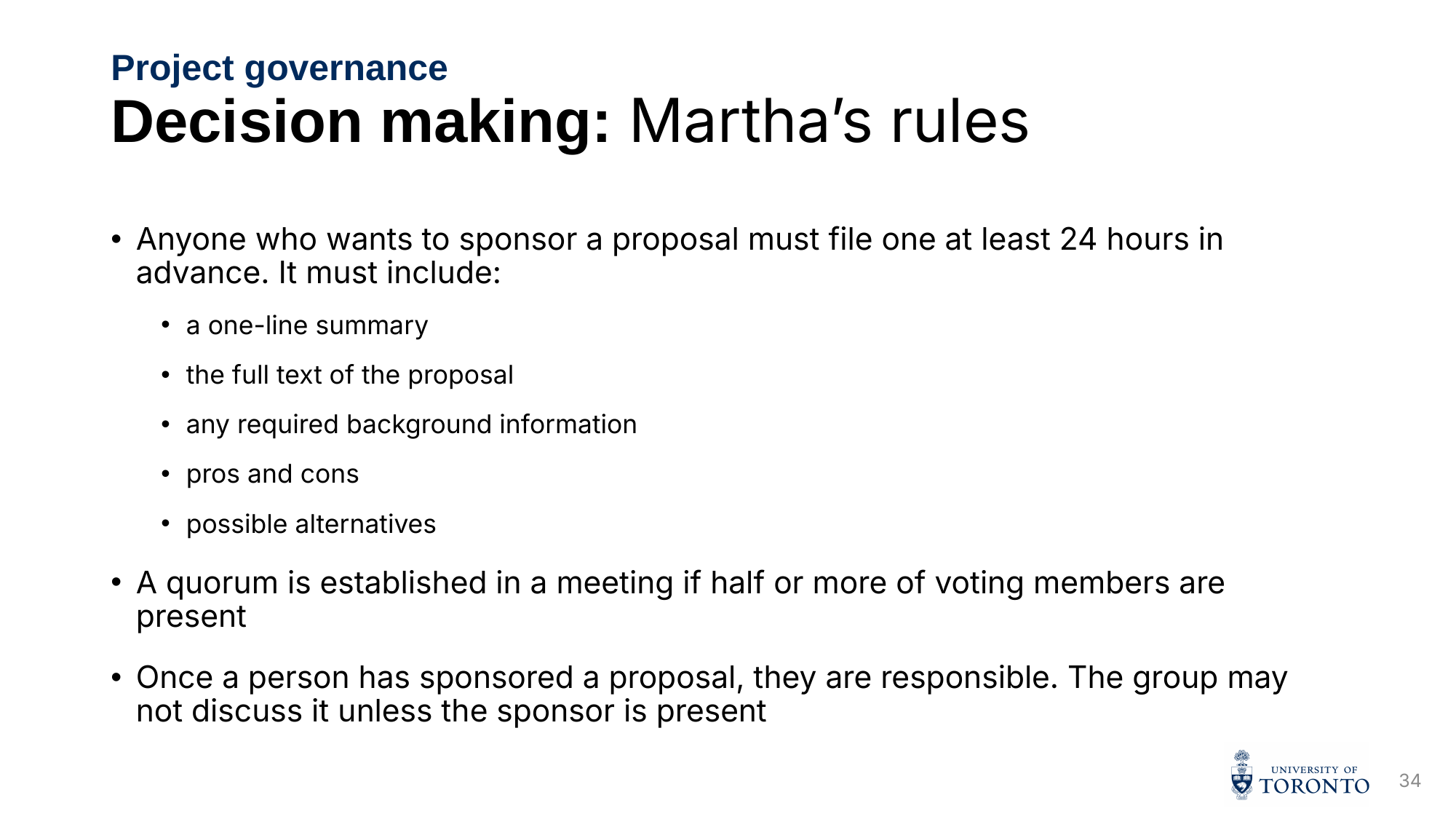

# Decision making: Martha’s rules
Project governance
Anyone who wants to sponsor a proposal must file one at least 24 hours in advance. It must include:
a one-line summary
the full text of the proposal
any required background information
pros and cons
possible alternatives
A quorum is established in a meeting if half or more of voting members are present
Once a person has sponsored a proposal, they are responsible. The group may not discuss it unless the sponsor is present

34